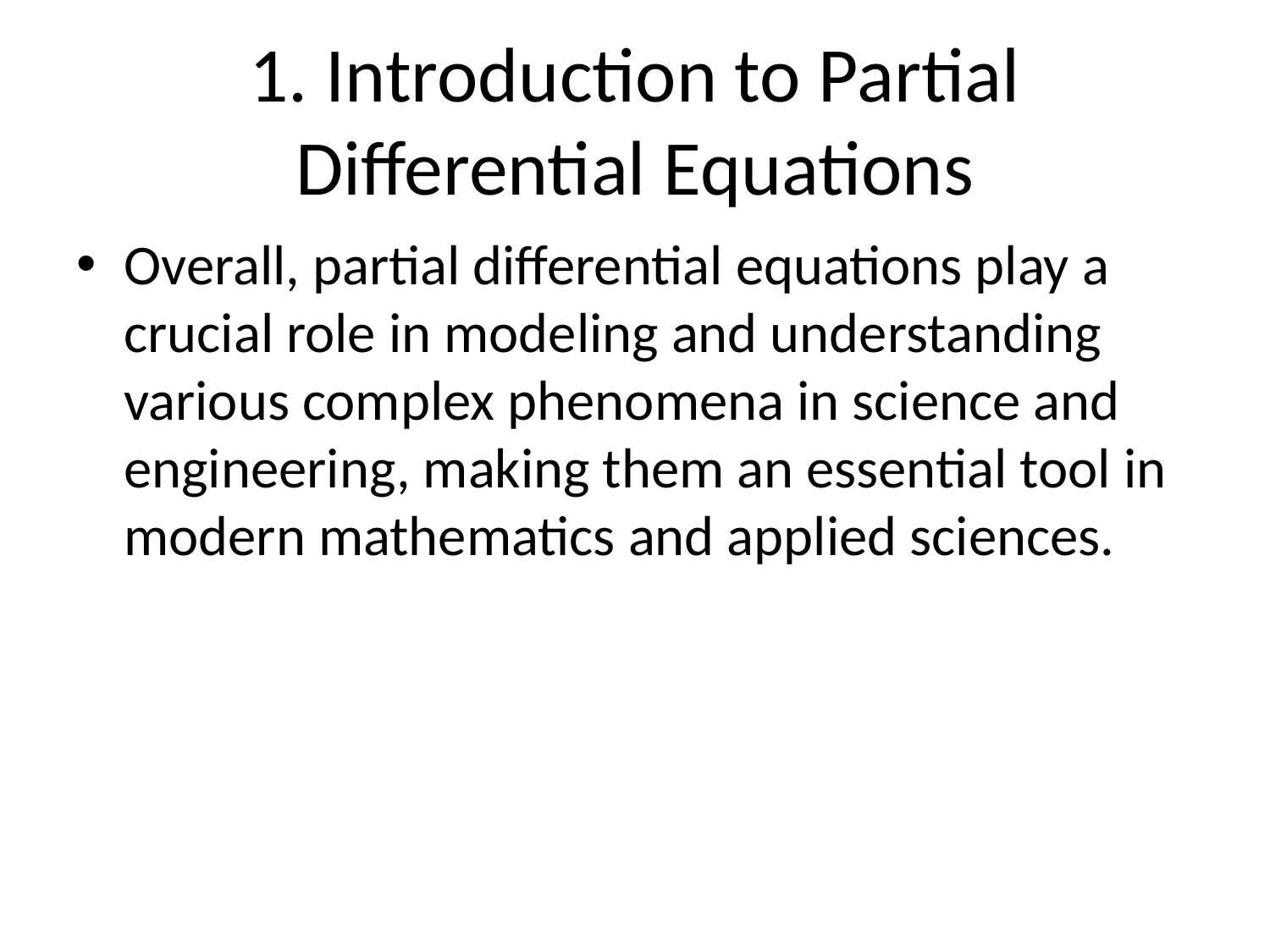

# 1. Introduction to Partial Differential Equations
Overall, partial differential equations play a crucial role in modeling and understanding various complex phenomena in science and engineering, making them an essential tool in modern mathematics and applied sciences.